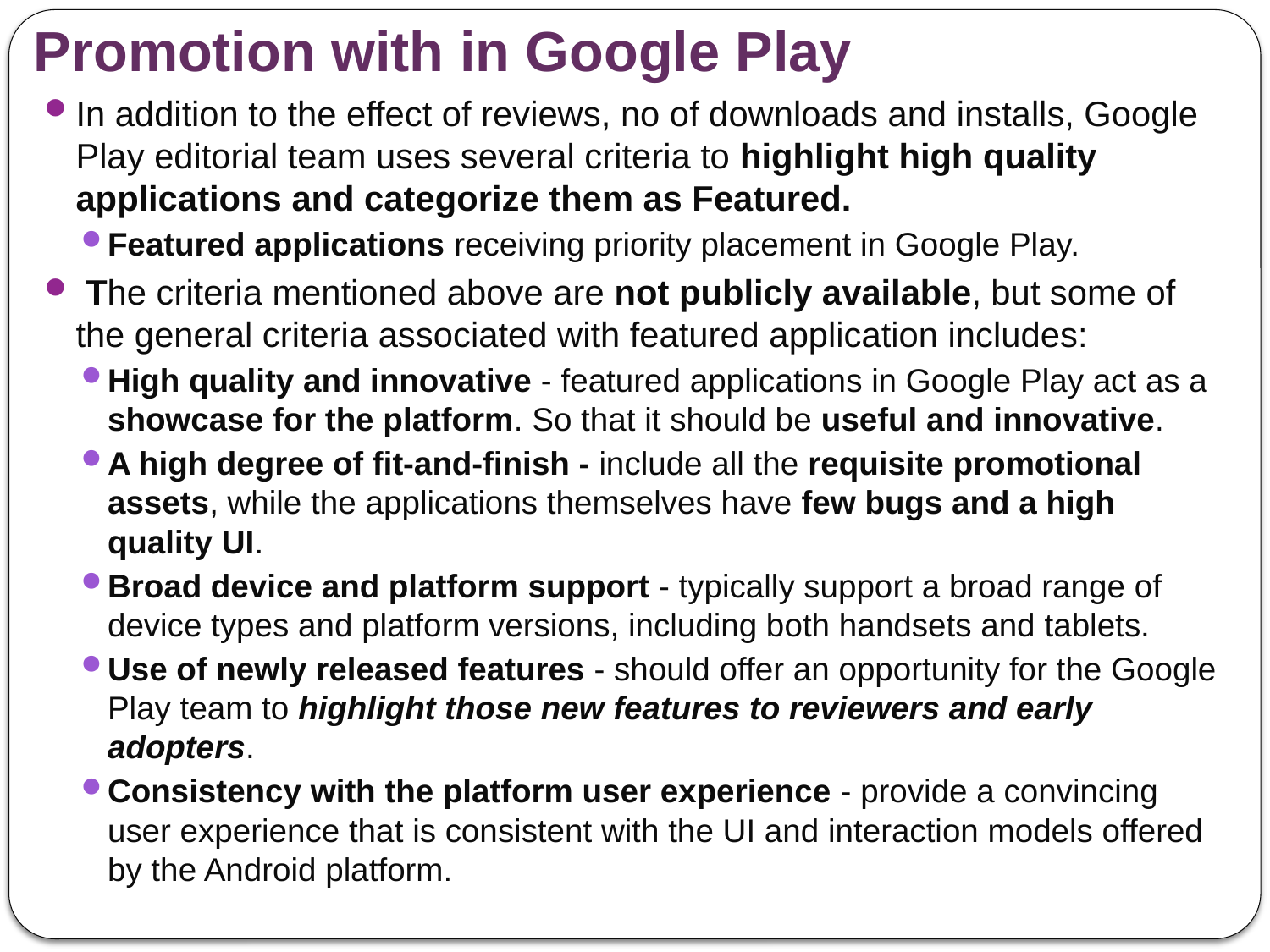

# Promotion with in Google Play
In addition to the effect of reviews, no of downloads and installs, Google Play editorial team uses several criteria to highlight high quality applications and categorize them as Featured.
Featured applications receiving priority placement in Google Play.
 The criteria mentioned above are not publicly available, but some of the general criteria associated with featured application includes:
High quality and innovative - featured applications in Google Play act as a showcase for the platform. So that it should be useful and innovative.
A high degree of ﬁt-and-ﬁnish - include all the requisite promotional assets, while the applications themselves have few bugs and a high quality UI.
Broad device and platform support - typically support a broad range of device types and platform versions, including both handsets and tablets.
Use of newly released features - should offer an opportunity for the Google Play team to highlight those new features to reviewers and early adopters.
Consistency with the platform user experience - provide a convincing user experience that is consistent with the UI and interaction models offered by the Android platform.